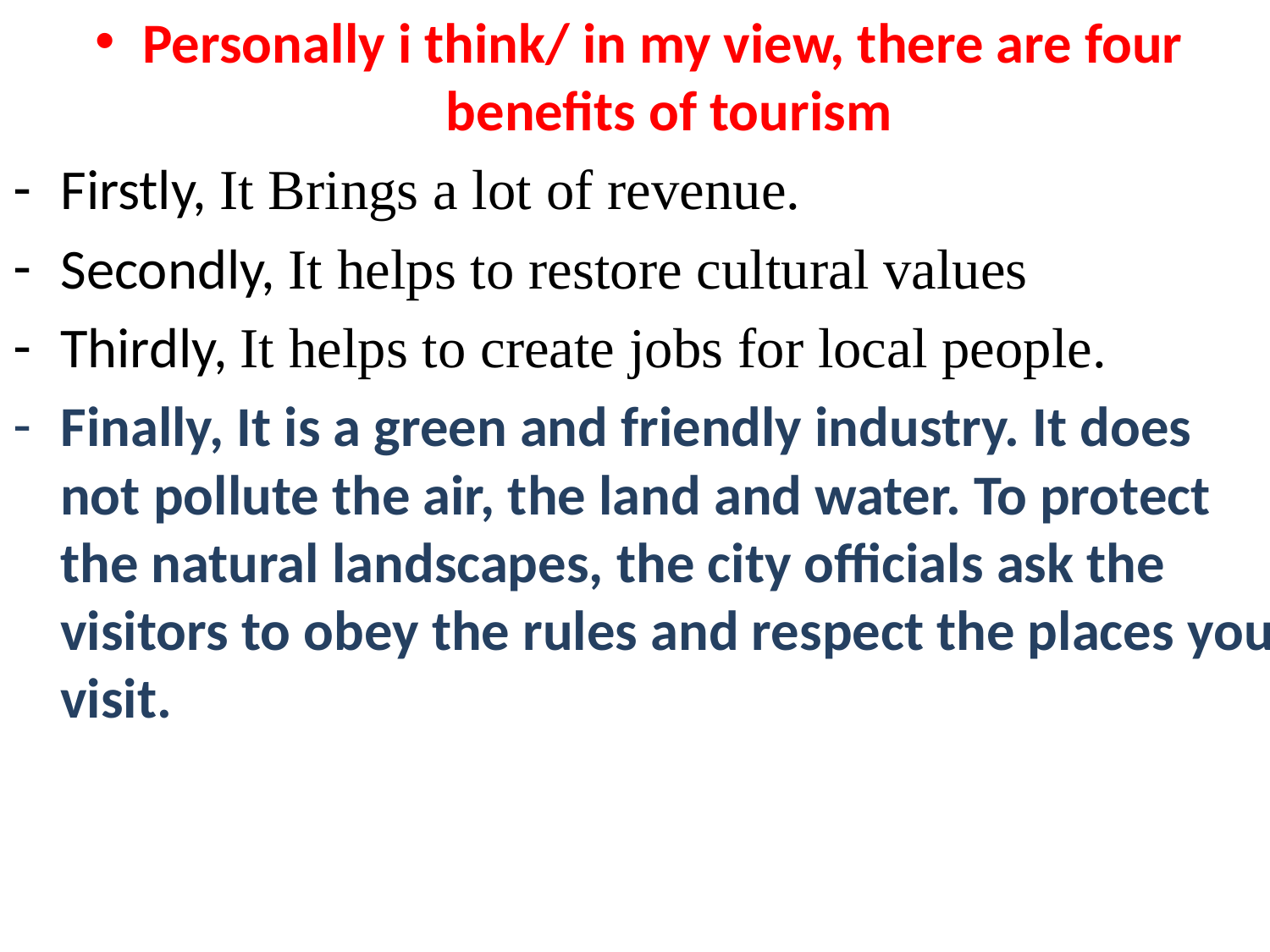

Personally i think/ in my view, there are four  benefits of tourism
Firstly, It Brings a lot of revenue.
Secondly, It helps to restore cultural values
Thirdly, It helps to create jobs for local people.
Finally, It is a green and friendly industry. It does not pollute the air, the land and water. To protect the natural landscapes, the city officials ask the visitors to obey the rules and respect the places you visit.
#